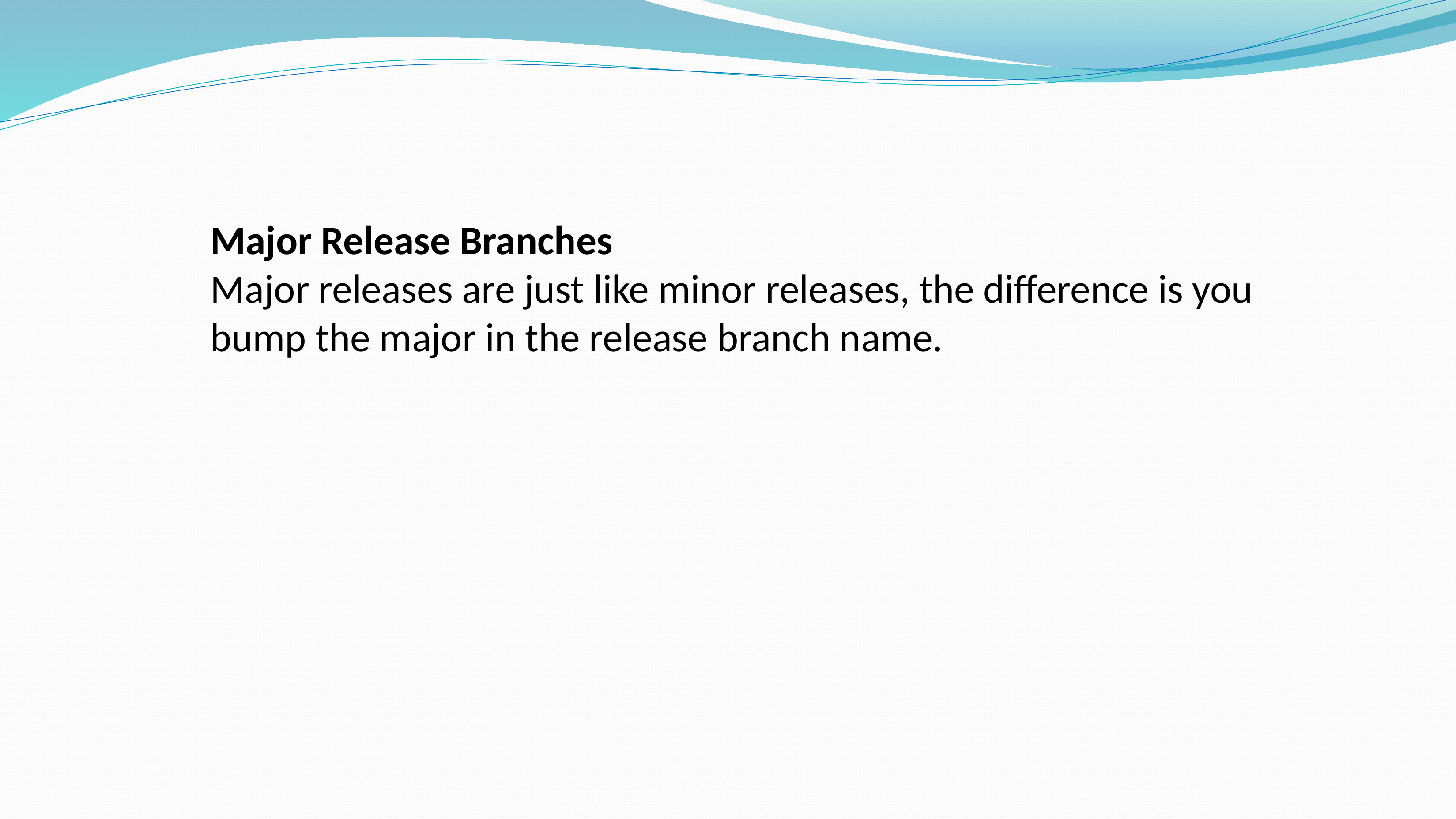

Major Release Branches
Major releases are just like minor releases, the difference is you bump the major in the release branch name.